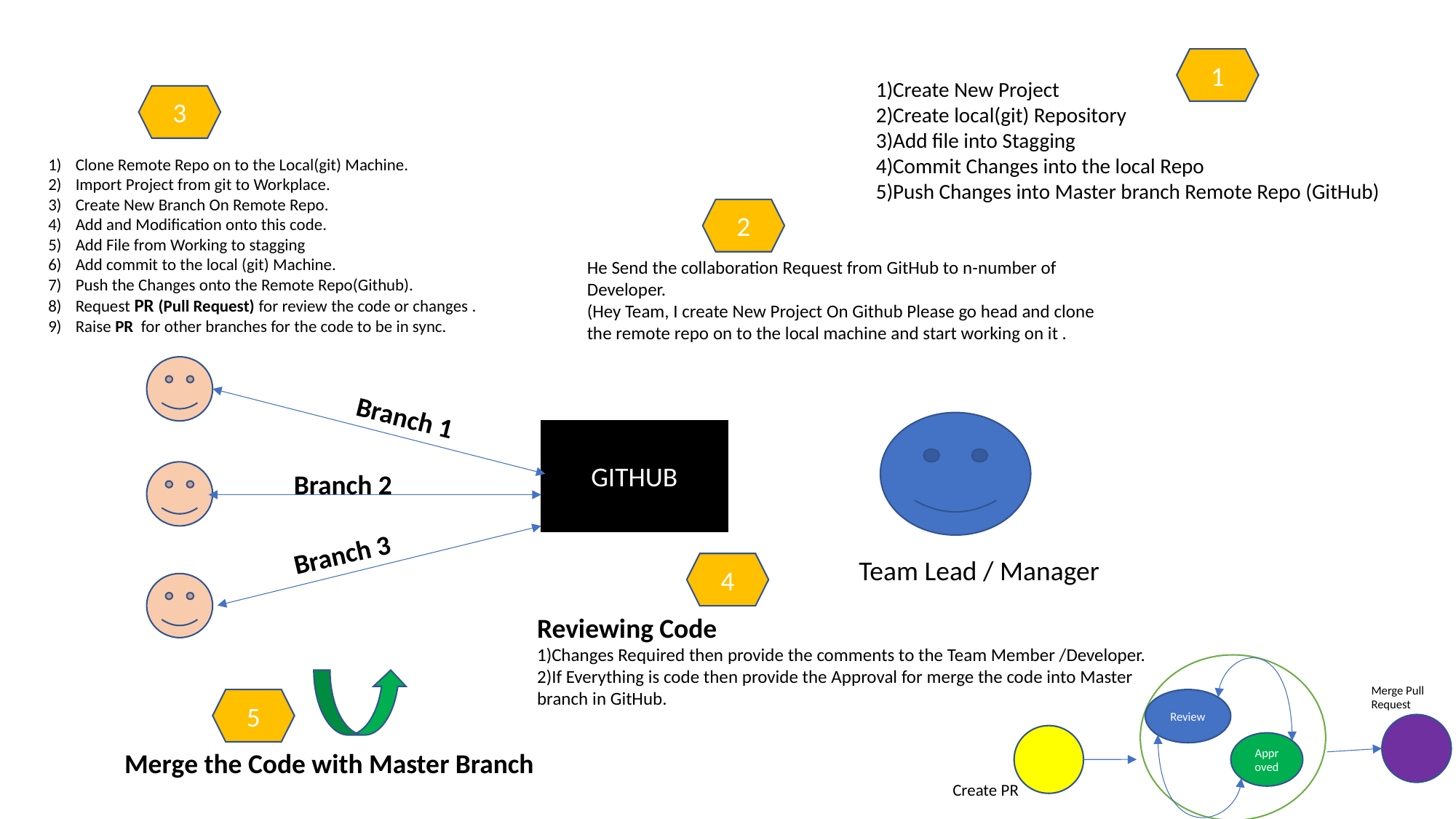

1
1)Create New Project
2)Create local(git) Repository
3)Add file into Stagging
4)Commit Changes into the local Repo
5)Push Changes into Master branch Remote Repo (GitHub)

3
Clone Remote Repo on to the Local(git) Machine.
Import Project from git to Workplace.
Create New Branch On Remote Repo.
Add and Modification onto this code.
Add File from Working to stagging
Add commit to the local (git) Machine.
Push the Changes onto the Remote Repo(Github).
Request PR (Pull Request) for review the code or changes .
Raise PR  for other branches for the code to be in sync.
2
He Send the collaboration Request from GitHub to n-number of Developer.
(Hey Team, I create New Project On Github Please go head and clone the remote repo on to the local machine and start working on it .

Branch 1

GITHUB

Branch 2
Branch 3
Team Lead / Manager
4

Reviewing Code
1)Changes Required then provide the comments to the Team Member /Developer.
2)If Everything is code then provide the Approval for merge the code into Master branch in GitHub.

Merge Pull Request
5
Review

Approved
Merge the Code with Master Branch
Create PR